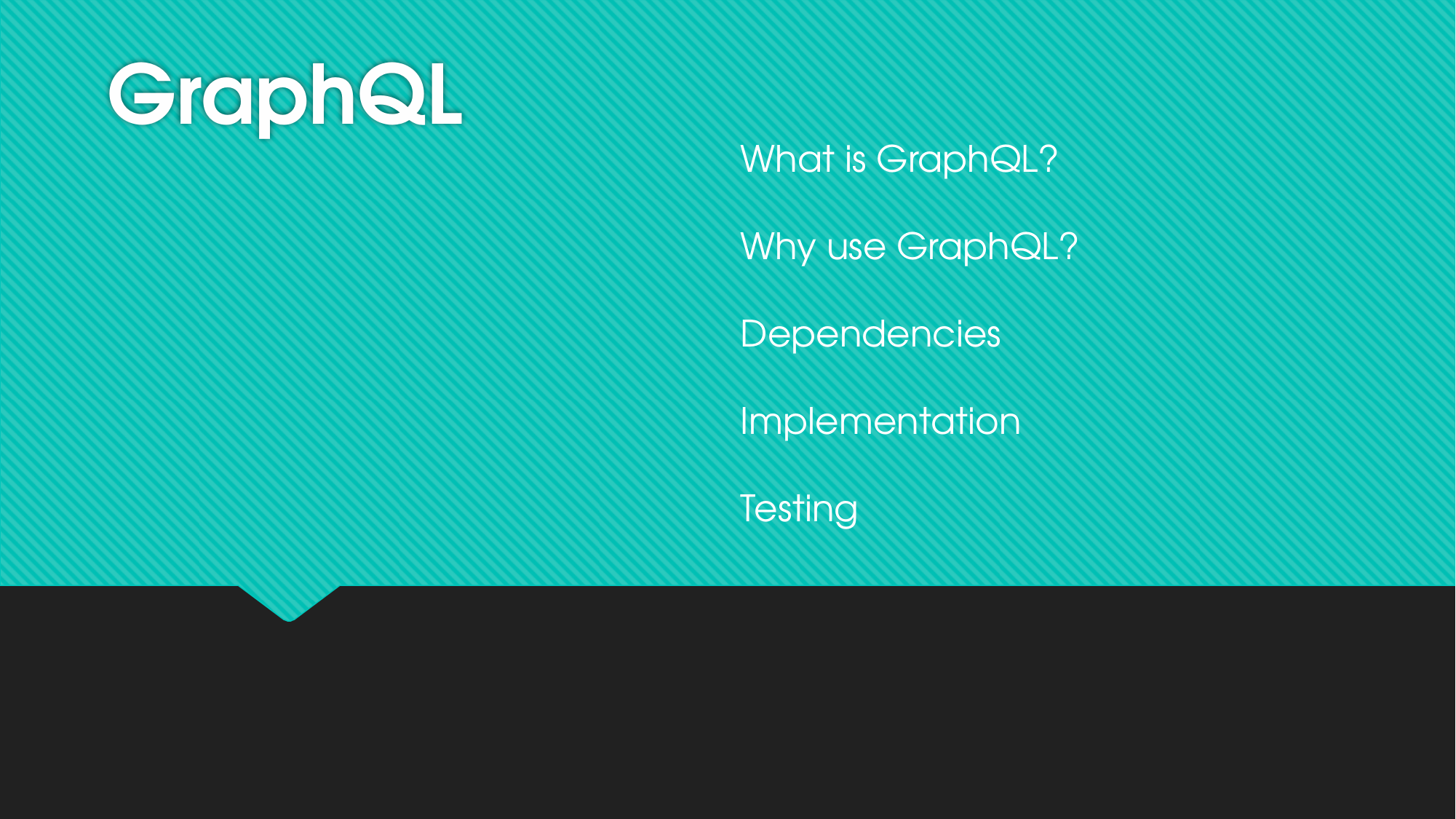

# GraphQL
What is GraphQL?

Why use GraphQL?

Dependencies

Implementation

Testing